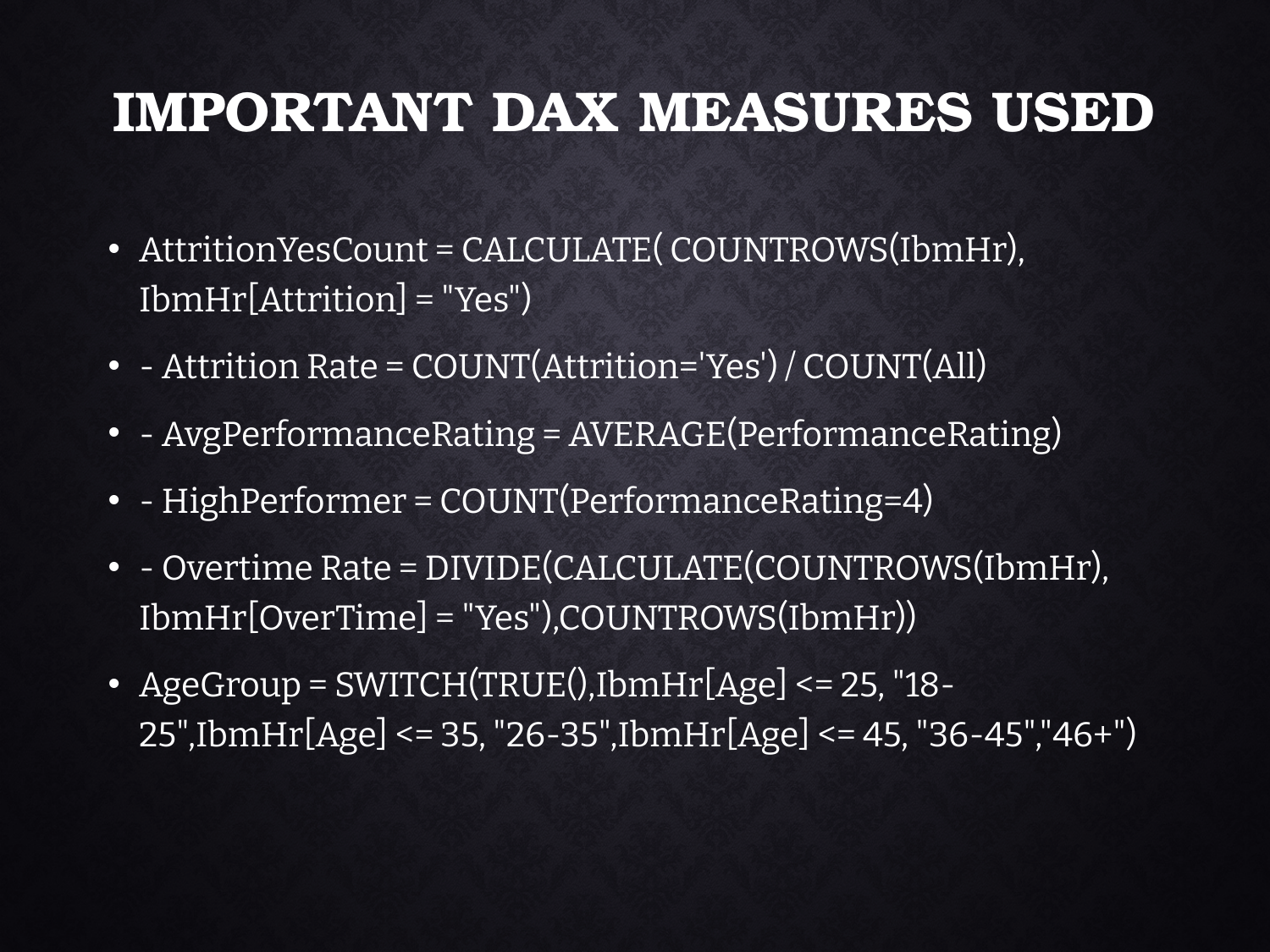

# Important DAX Measures Used
AttritionYesCount = CALCULATE( COUNTROWS(IbmHr),  IbmHr[Attrition] = "Yes")
- Attrition Rate = COUNT(Attrition='Yes') / COUNT(All)
- AvgPerformanceRating = AVERAGE(PerformanceRating)
- HighPerformer = COUNT(PerformanceRating=4)
- Overtime Rate = DIVIDE(CALCULATE(COUNTROWS(IbmHr), IbmHr[OverTime] = "Yes"),COUNTROWS(IbmHr))
AgeGroup = SWITCH(TRUE(),IbmHr[Age] <= 25, "18-25",IbmHr[Age] <= 35, "26-35",IbmHr[Age] <= 45, "36-45","46+")